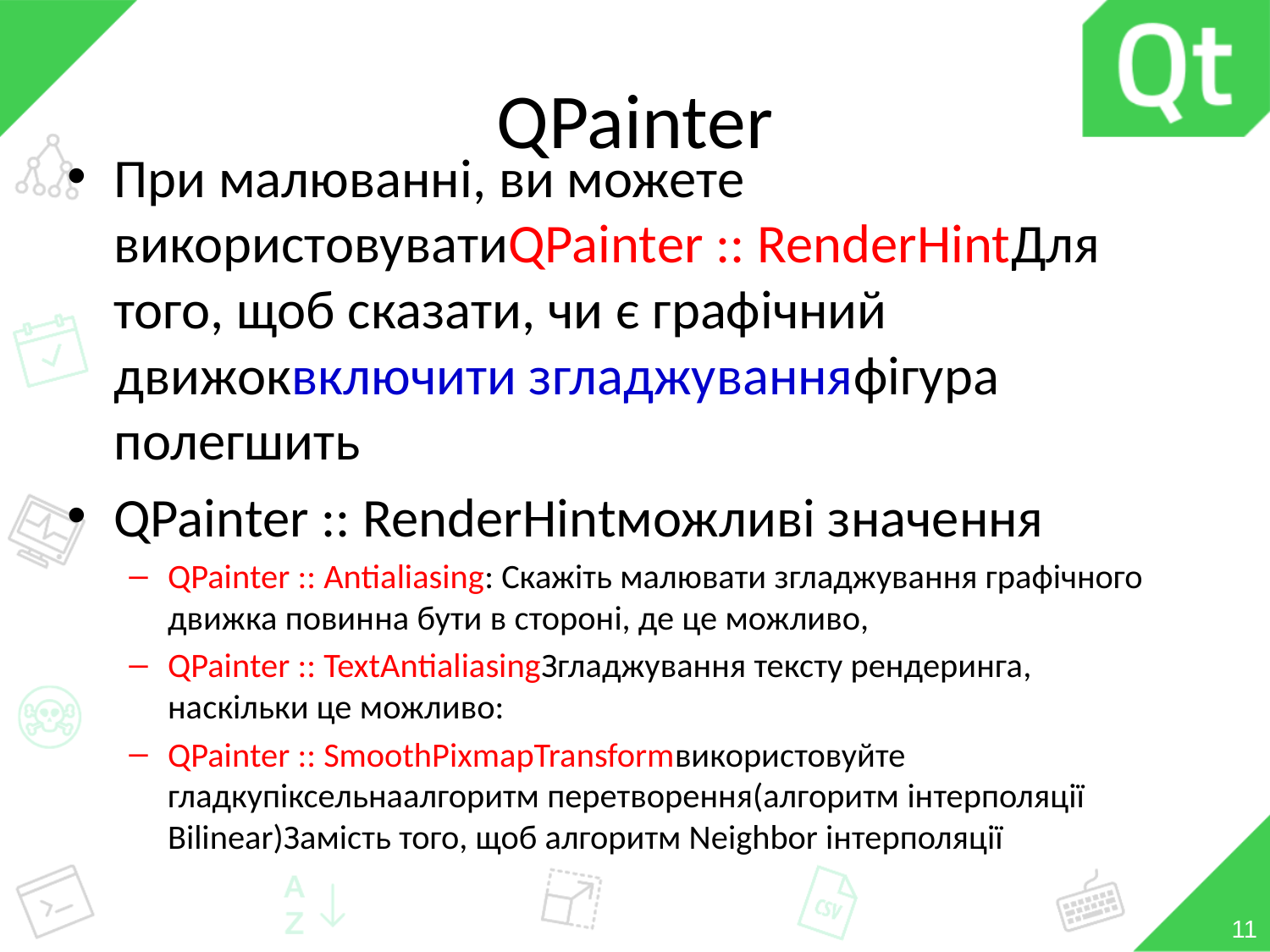

# QPainter
При малюванні, ви можете використовуватиQPainter :: RenderHintДля того, щоб сказати, чи є графічний движоквключити згладжуванняфігура полегшить
QPainter :: RenderHintможливі значення
QPainter :: Antialiasing: Скажіть малювати згладжування графічного движка повинна бути в стороні, де це можливо,
QPainter :: TextAntialiasingЗгладжування тексту рендеринга, наскільки це можливо:
QPainter :: SmoothPixmapTransformвикористовуйте гладкупіксельнаалгоритм перетворення(алгоритм інтерполяції Bilinear)Замість того, щоб алгоритм Neighbor інтерполяції
11